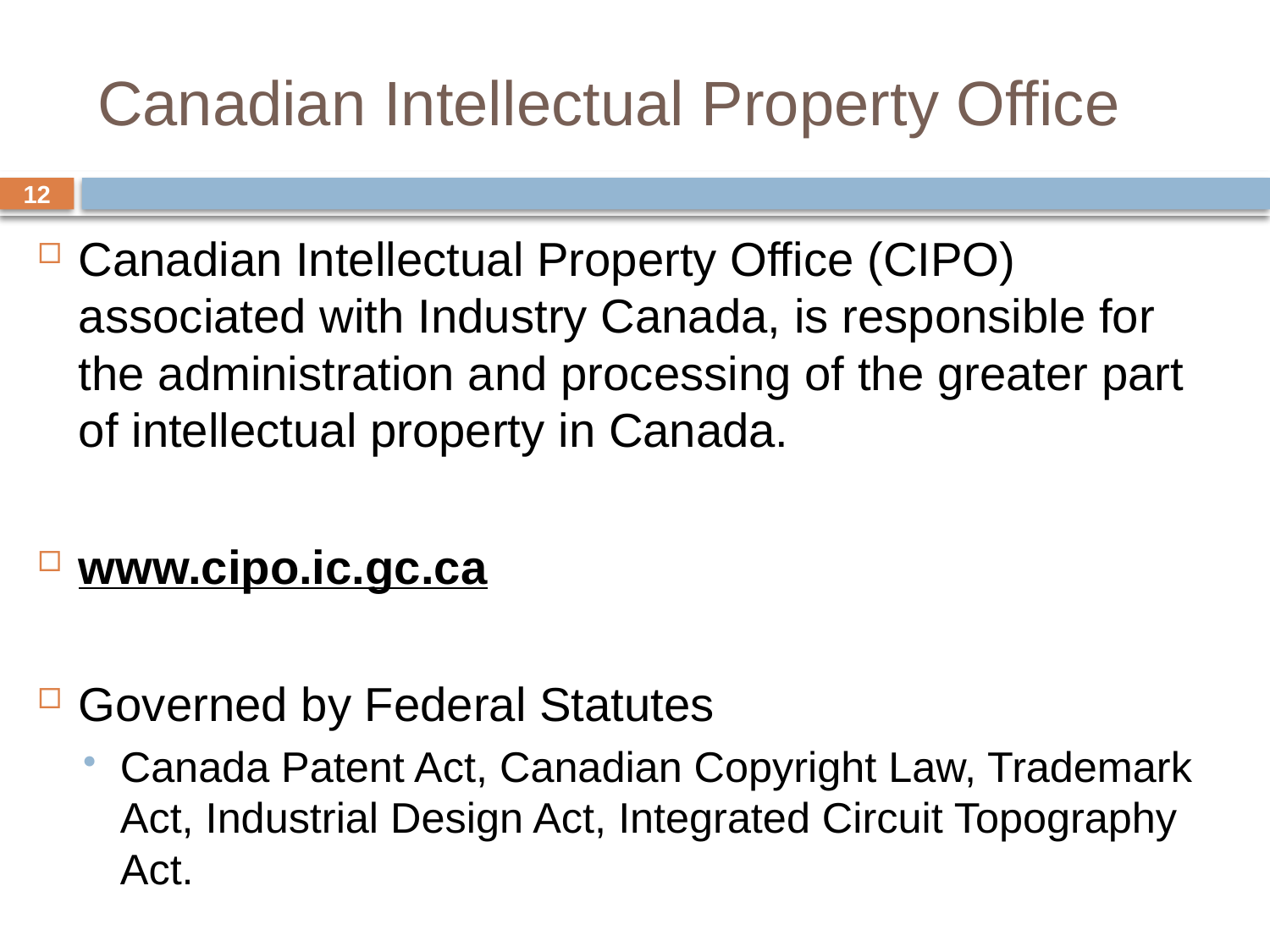

# Canadian Intellectual Property Office
12
Canadian Intellectual Property Office (CIPO) associated with Industry Canada, is responsible for the administration and processing of the greater part of intellectual property in Canada.

www.cipo.ic.gc.ca

Governed by Federal Statutes
Canada Patent Act, Canadian Copyright Law, Trademark Act, Industrial Design Act, Integrated Circuit Topography Act.